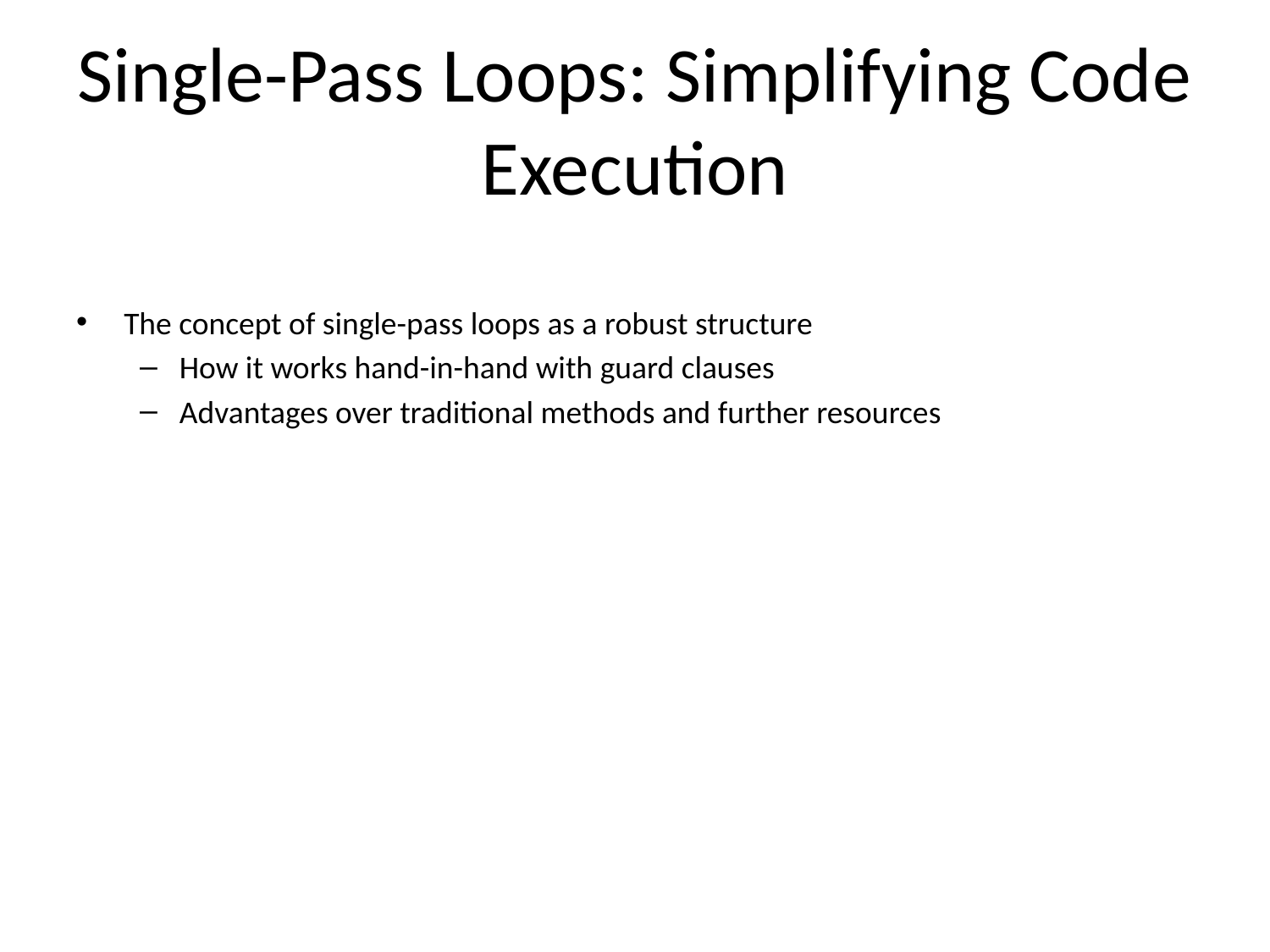

# Single-Pass Loops: Simplifying Code Execution

The concept of single-pass loops as a robust structure
How it works hand-in-hand with guard clauses
Advantages over traditional methods and further resources